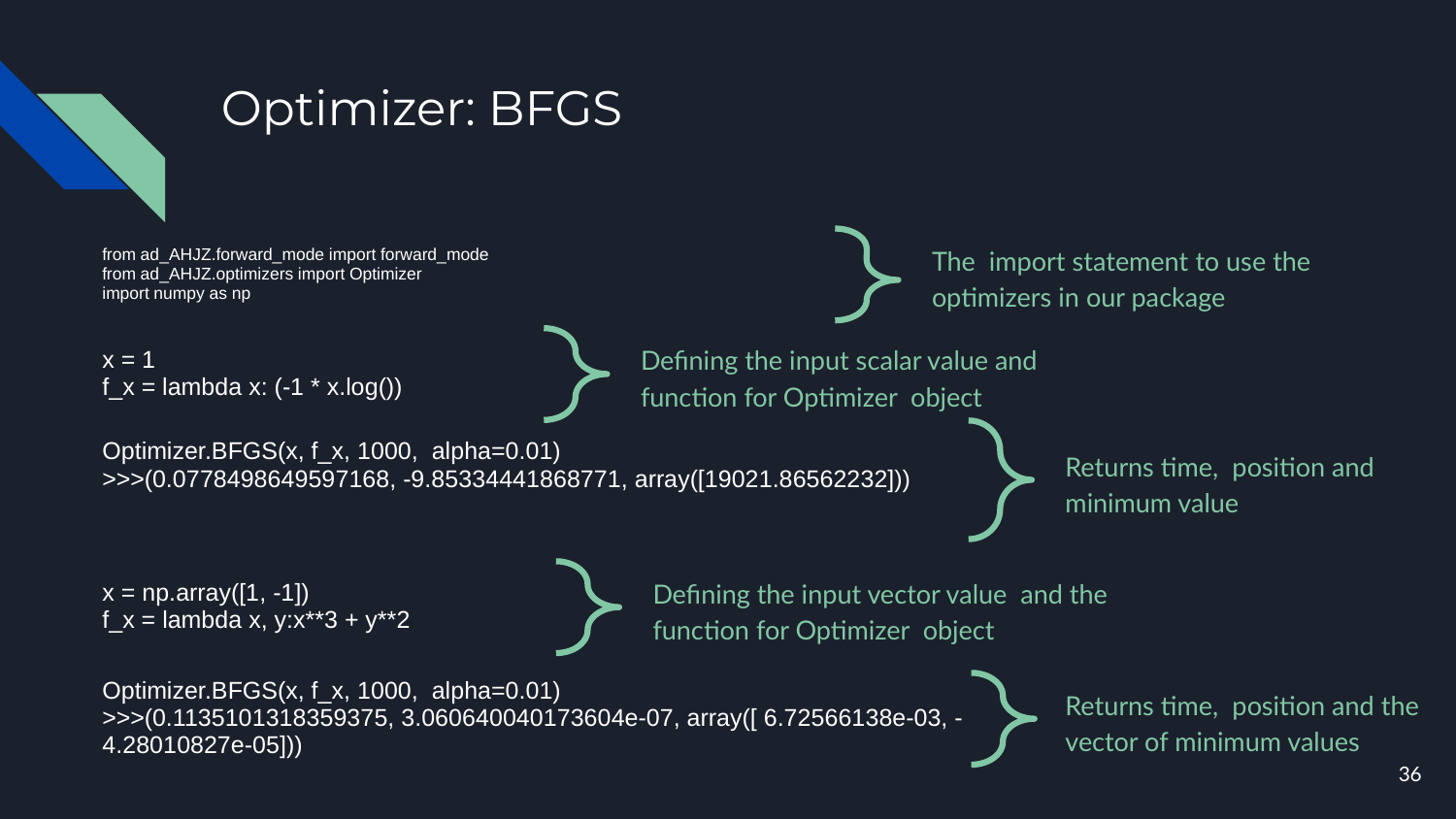

# Optimizer: BFGS
The  import statement to use the
optimizers in our package

from ad_AHJZ.forward_mode import forward_mode
from ad_AHJZ.optimizers import Optimizer
import numpy as np

Defining the input scalar value and function for Optimizer  object

x = 1
f_x = lambda x: (-1 * x.log())

Optimizer.BFGS(x, f_x, 1000,  alpha=0.01)
>>>(0.0778498649597168, -9.85334441868771, array([19021.86562232]))
Returns time,  position and minimum value
Defining the input vector value  and the function for Optimizer  object

x = np.array([1, -1])
f_x = lambda x, y:x**3 + y**2
Optimizer.BFGS(x, f_x, 1000,  alpha=0.01)
>>>(0.1135101318359375, 3.060640040173604e-07, array([ 6.72566138e-03, -4.28010827e-05]))
Returns time,  position and the vector of minimum values

36